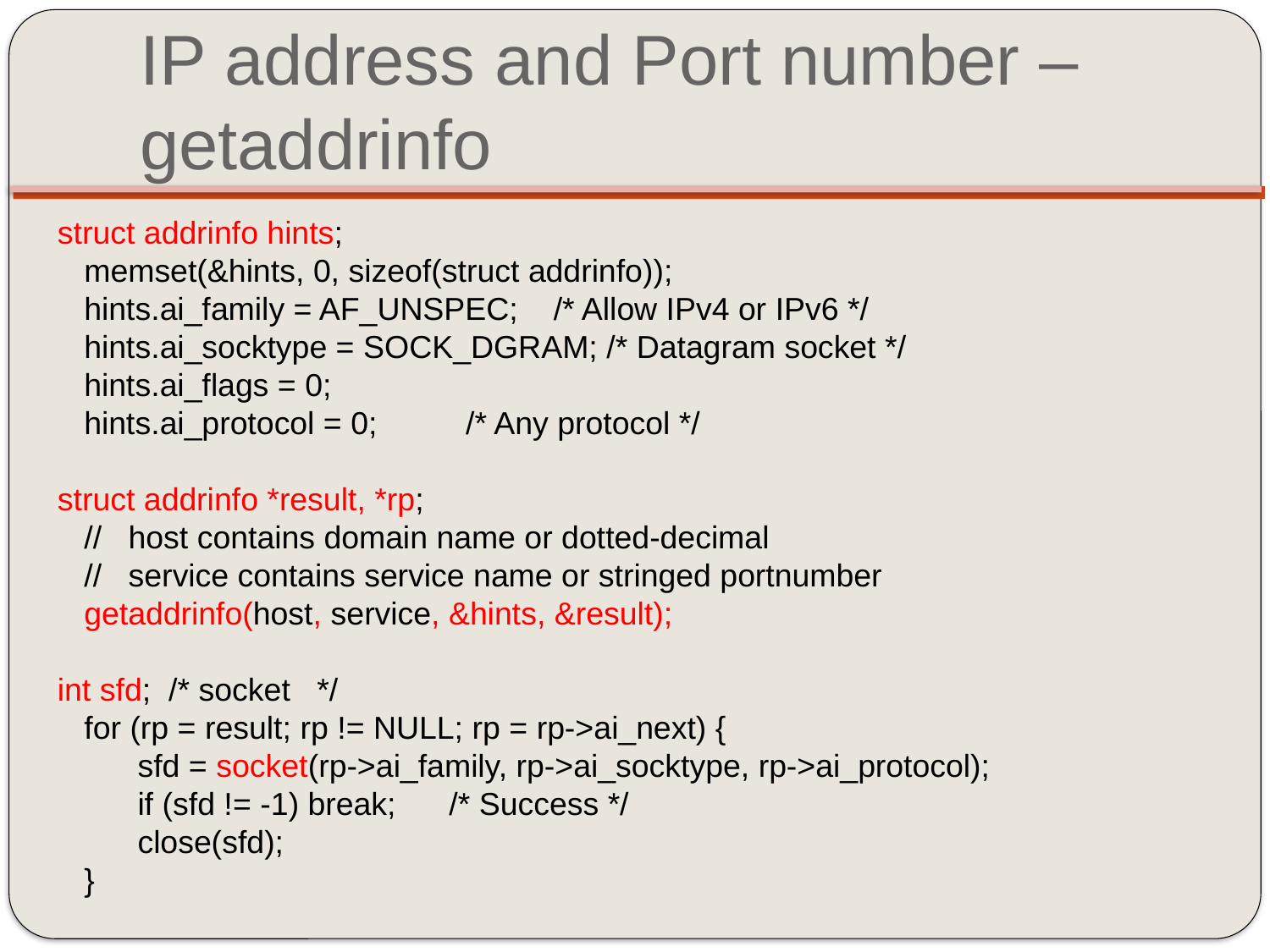

# IP address and Port number – getaddrinfo
struct addrinfo hints;
   memset(&hints, 0, sizeof(struct addrinfo));
   hints.ai_family = AF_UNSPEC;    /* Allow IPv4 or IPv6 */
   hints.ai_socktype = SOCK_DGRAM; /* Datagram socket */
   hints.ai_flags = 0;
   hints.ai_protocol = 0;          /* Any protocol */

struct addrinfo *result, *rp;
   //   host contains domain name or dotted-decimal
   //   service contains service name or stringed portnumber
   getaddrinfo(host, service, &hints, &result);

int sfd;  /* socket   */
   for (rp = result; rp != NULL; rp = rp->ai_next) {
         sfd = socket(rp->ai_family, rp->ai_socktype, rp->ai_protocol);
         if (sfd != -1) break;      /* Success */
         close(sfd);
   }